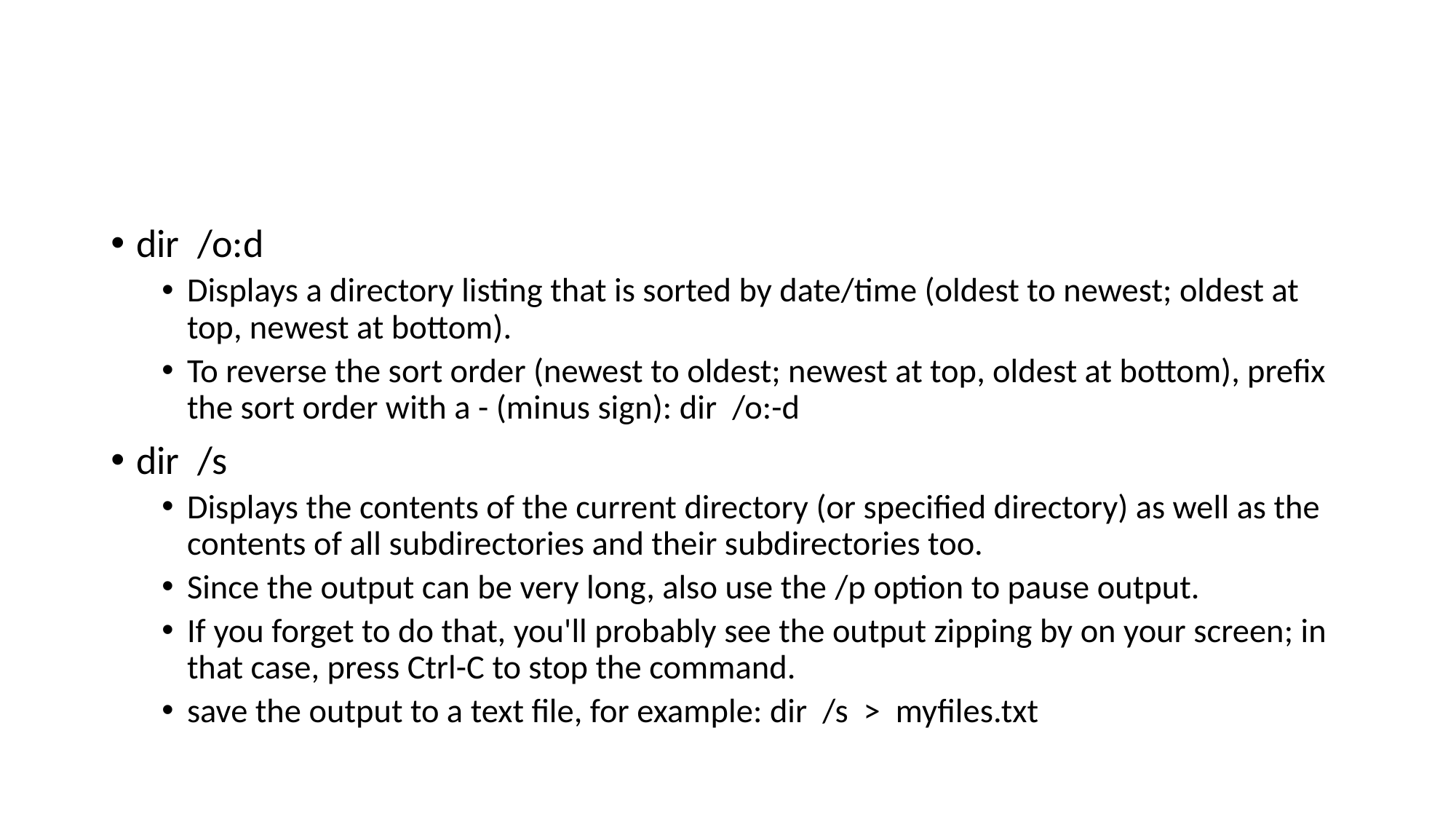

#
dir  /o:d
Displays a directory listing that is sorted by date/time (oldest to newest; oldest at top, newest at bottom).
To reverse the sort order (newest to oldest; newest at top, oldest at bottom), prefix the sort order with a - (minus sign): dir  /o:-d
dir  /s
Displays the contents of the current directory (or specified directory) as well as the contents of all subdirectories and their subdirectories too.
Since the output can be very long, also use the /p option to pause output.
If you forget to do that, you'll probably see the output zipping by on your screen; in that case, press Ctrl-C to stop the command.
save the output to a text file, for example: dir  /s  >  myfiles.txt